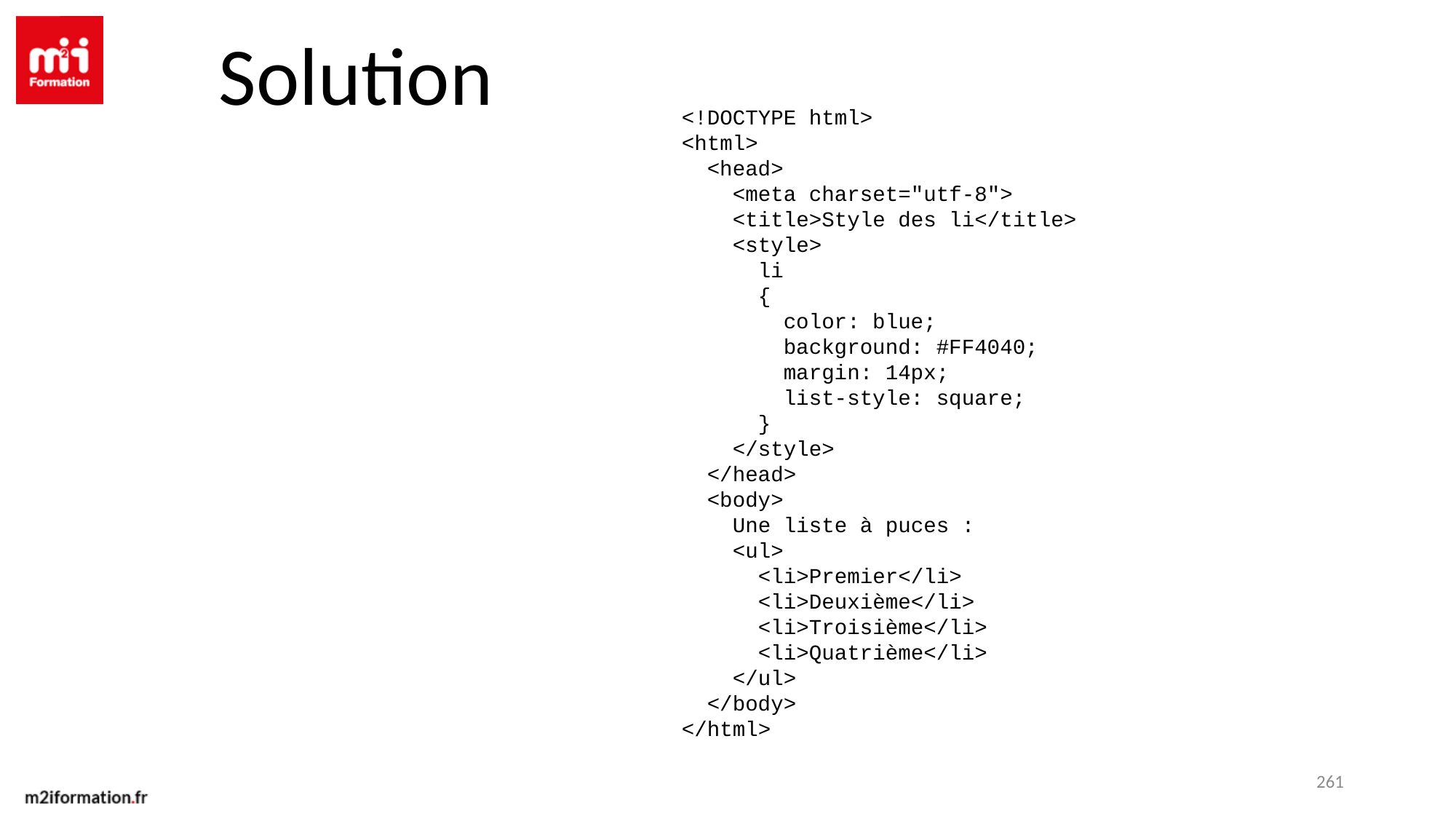

Solution
<!DOCTYPE html>
<html>
  <head>
    <meta charset="utf-8">
    <title>Style des li</title>
    <style>
      li
      {
        color: blue;
        background: #FF4040;
        margin: 14px;
        list-style: square;
      }
    </style>
  </head>
  <body>
    Une liste à puces :
    <ul>
      <li>Premier</li>
      <li>Deuxième</li>
      <li>Troisième</li>
      <li>Quatrième</li>
    </ul>
  </body>
</html>

261